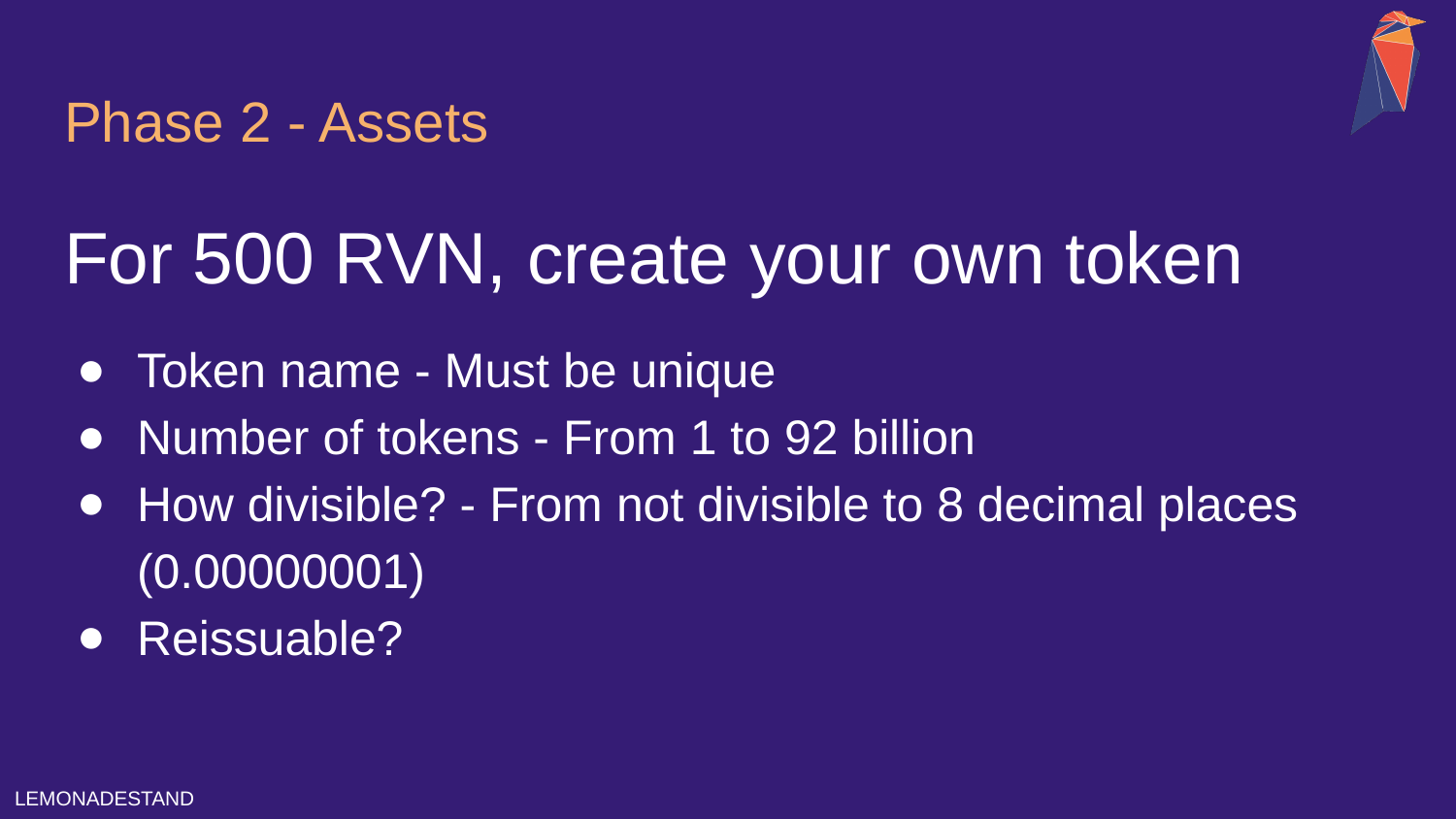

# Phase 2 - Assets
For 500 RVN, create your own token
Token name - Must be unique
Number of tokens - From 1 to 92 billion
How divisible? - From not divisible to 8 decimal places (0.00000001)
Reissuable?
LEMONADESTAND